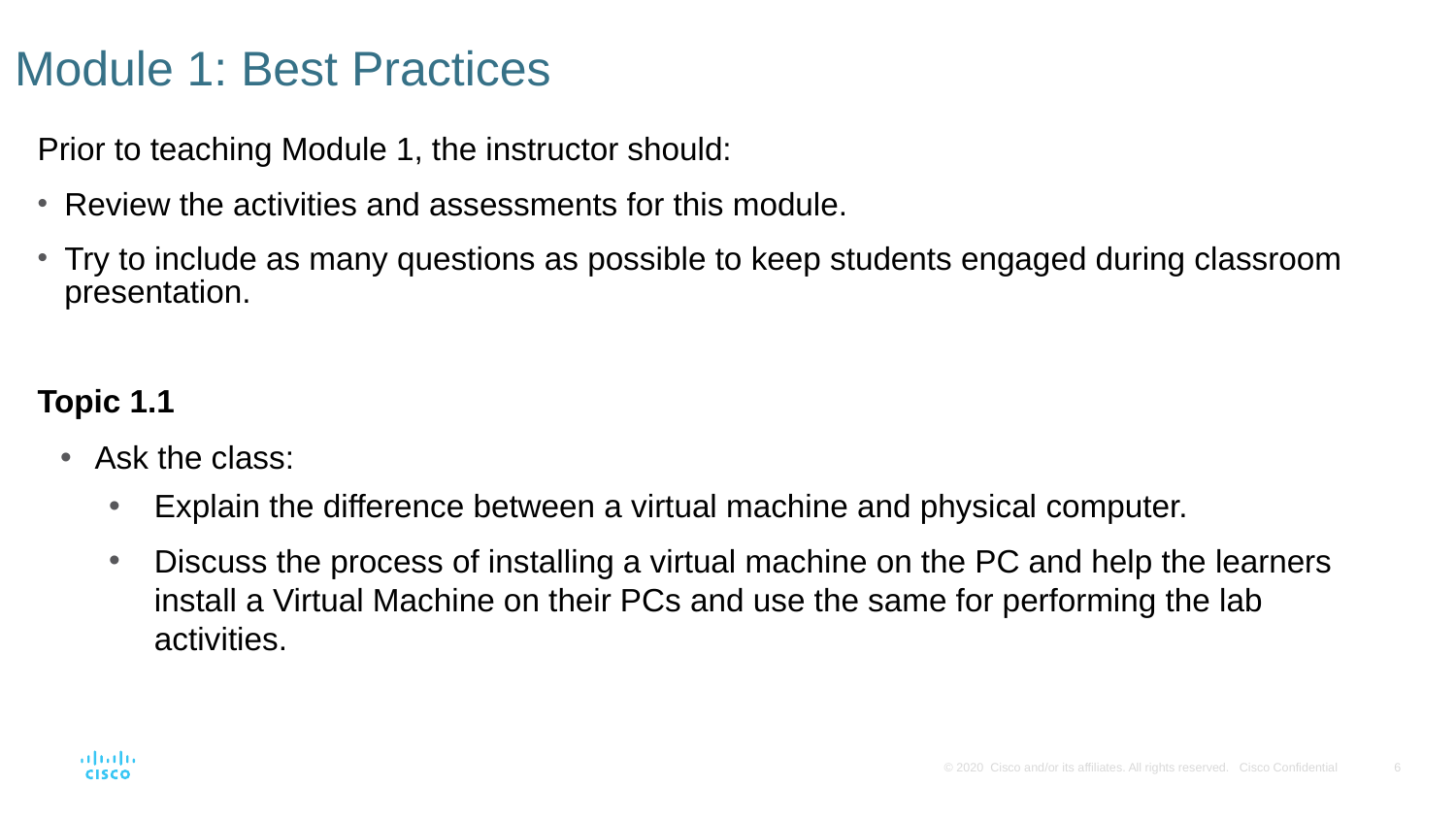

# Module 1: Best Practices
Prior to teaching Module 1, the instructor should:
Review the activities and assessments for this module.
Try to include as many questions as possible to keep students engaged during classroom presentation.

Topic 1.1
Ask the class:
Explain the difference between a virtual machine and physical computer.
Discuss the process of installing a virtual machine on the PC and help the learners install a Virtual Machine on their PCs and use the same for performing the lab activities.